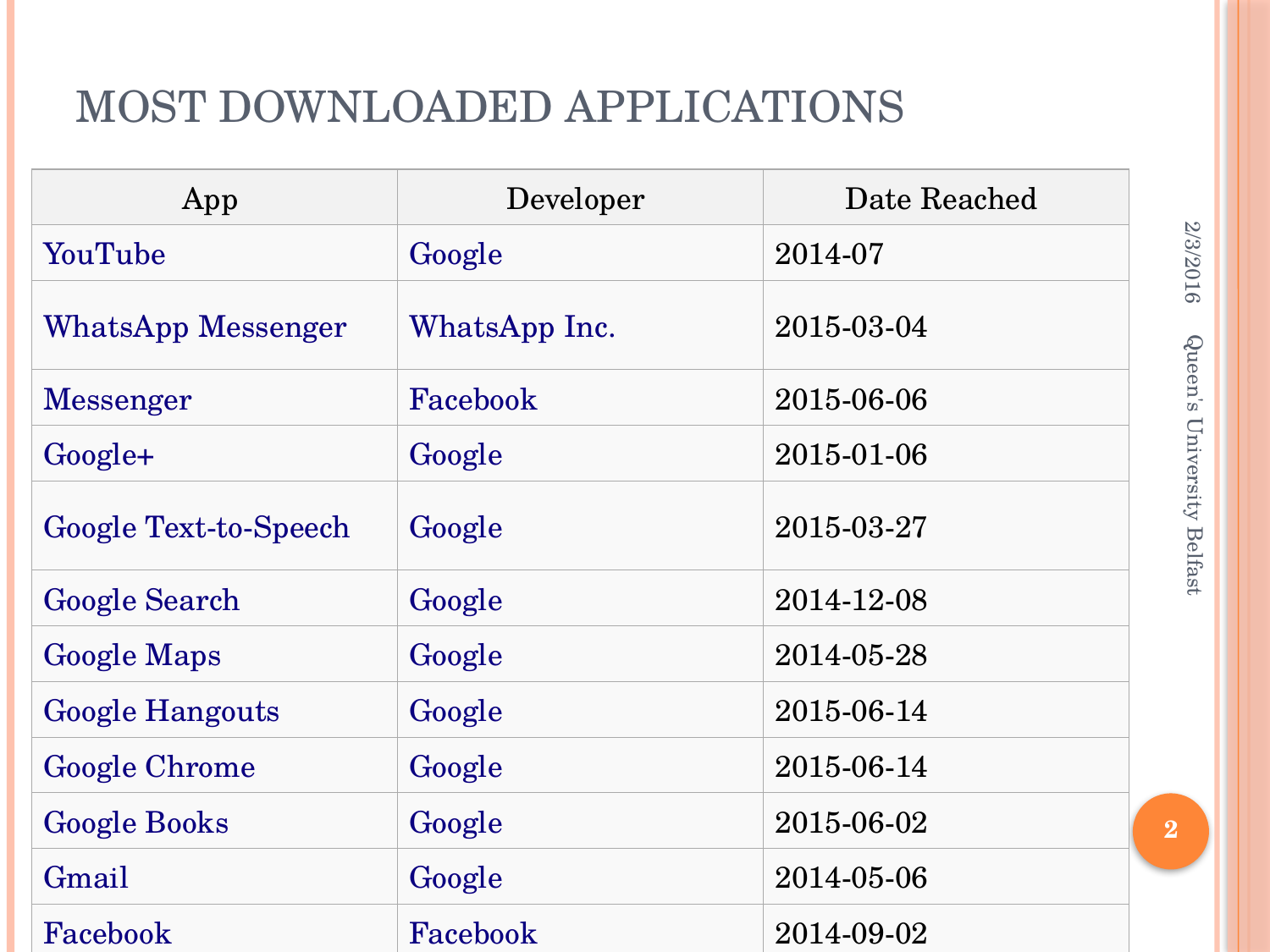

# Most downloaded applications
2/3/2016
| App | Developer | Date Reached |
| --- | --- | --- |
| YouTube | Google | 2014-07 |
| WhatsApp Messenger | WhatsApp Inc. | 2015-03-04 |
| Messenger | Facebook | 2015-06-06 |
| Google+ | Google | 2015-01-06 |
| Google Text-to-Speech | Google | 2015-03-27 |
| Google Search | Google | 2014-12-08 |
| Google Maps | Google | 2014-05-28 |
| Google Hangouts | Google | 2015-06-14 |
| Google Chrome | Google | 2015-06-14 |
| Google Books | Google | 2015-06-02 |
| Gmail | Google | 2014-05-06 |
| Facebook | Facebook | 2014-09-02 |
Queen's University Belfast
2